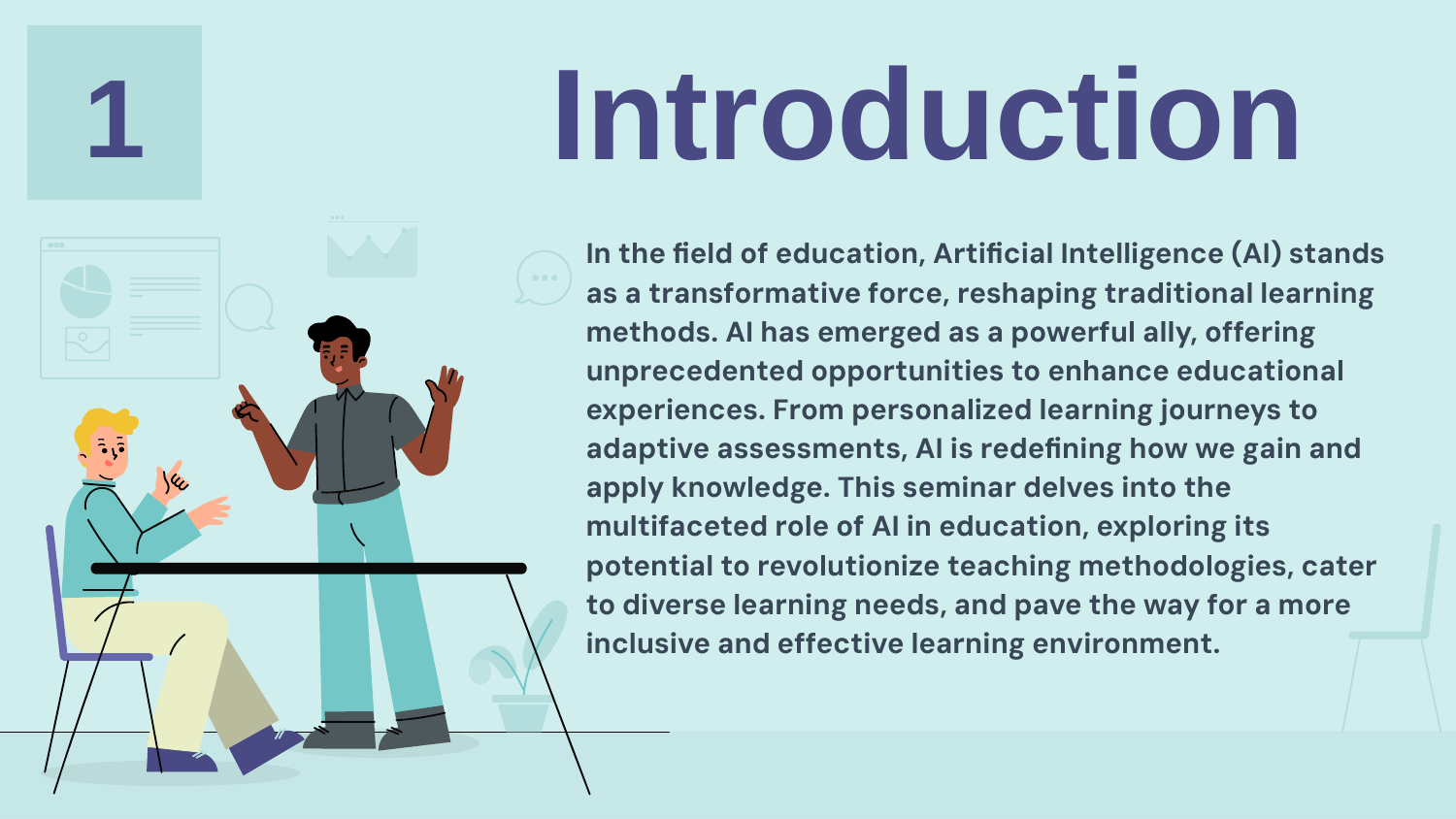

1
# Introduction

In the field of education, Artificial Intelligence (AI) stands as a transformative force, reshaping traditional learning methods. AI has emerged as a powerful ally, offering unprecedented opportunities to enhance educational experiences. From personalized learning journeys to adaptive assessments, AI is redefining how we gain and apply knowledge. This seminar delves into the multifaceted role of AI in education, exploring its potential to revolutionize teaching methodologies, cater to diverse learning needs, and pave the way for a more inclusive and effective learning environment.